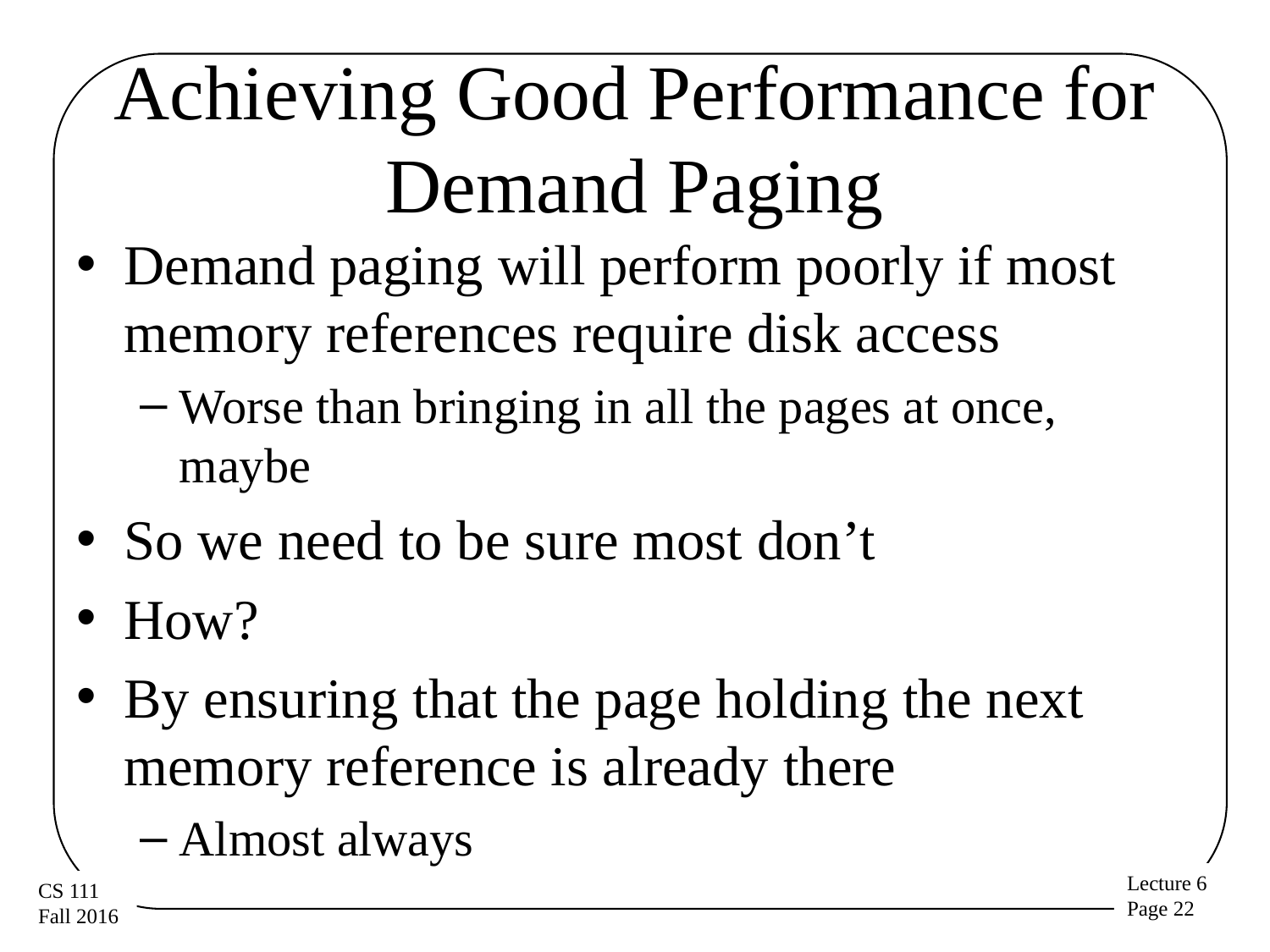

# Achieving Good Performance for Demand Paging
Demand paging will perform poorly if most memory references require disk access
Worse than bringing in all the pages at once, maybe
So we need to be sure most don’t
How?
By ensuring that the page holding the next memory reference is already there
Almost always